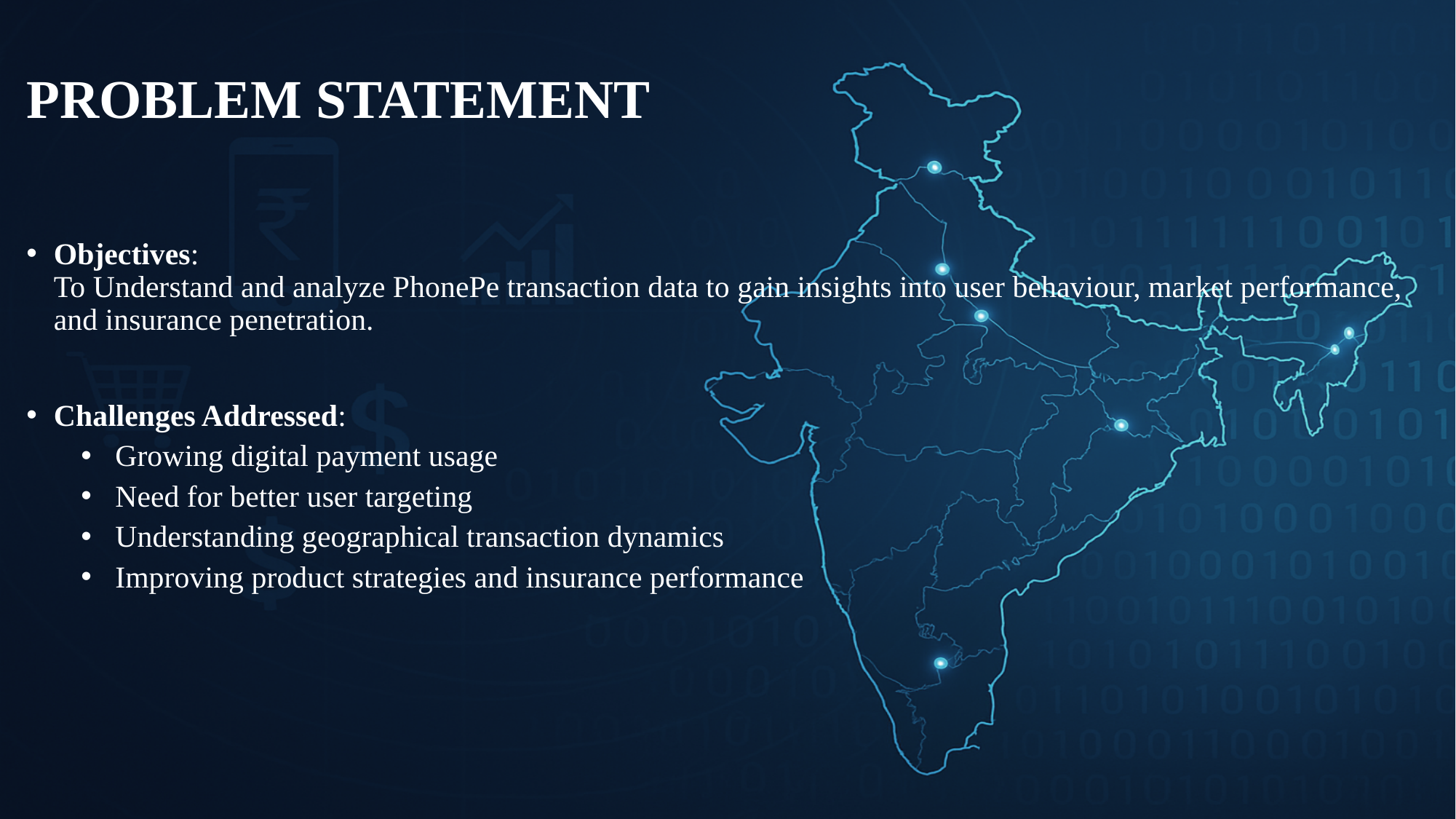

# PROBLEM STATEMENT
Objectives:
To Understand and analyze PhonePe transaction data to gain insights into user behaviour, market performance, and insurance penetration.

Challenges Addressed:
Growing digital payment usage
Need for better user targeting
Understanding geographical transaction dynamics
Improving product strategies and insurance performance